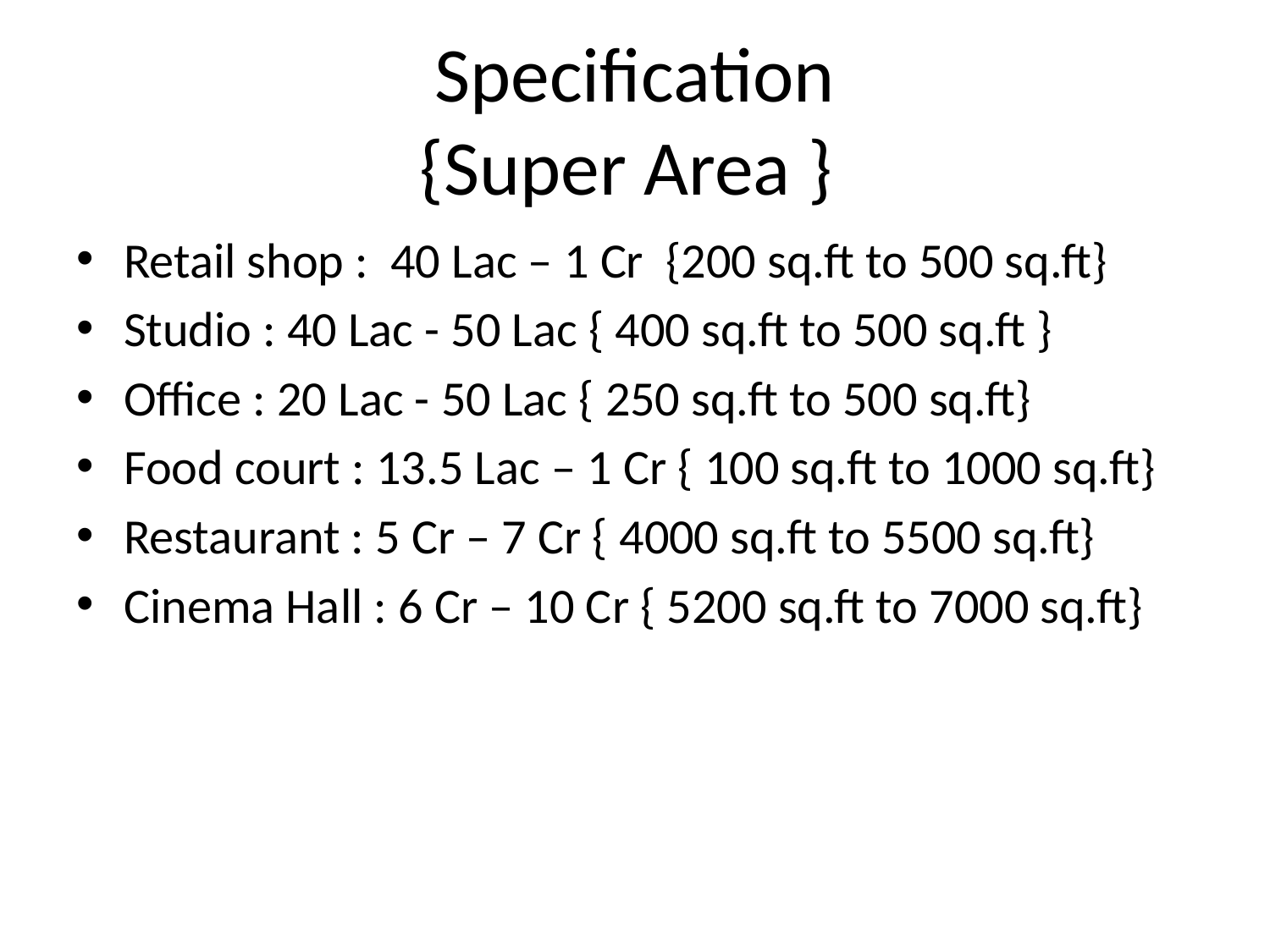

# Specification {Super Area }
Retail shop :  40 Lac – 1 Cr  {200 sq.ft to 500 sq.ft}
Studio : 40 Lac - 50 Lac { 400 sq.ft to 500 sq.ft }
Office : 20 Lac - 50 Lac { 250 sq.ft to 500 sq.ft}
Food court : 13.5 Lac – 1 Cr { 100 sq.ft to 1000 sq.ft}
Restaurant : 5 Cr – 7 Cr { 4000 sq.ft to 5500 sq.ft}
Cinema Hall : 6 Cr – 10 Cr { 5200 sq.ft to 7000 sq.ft}